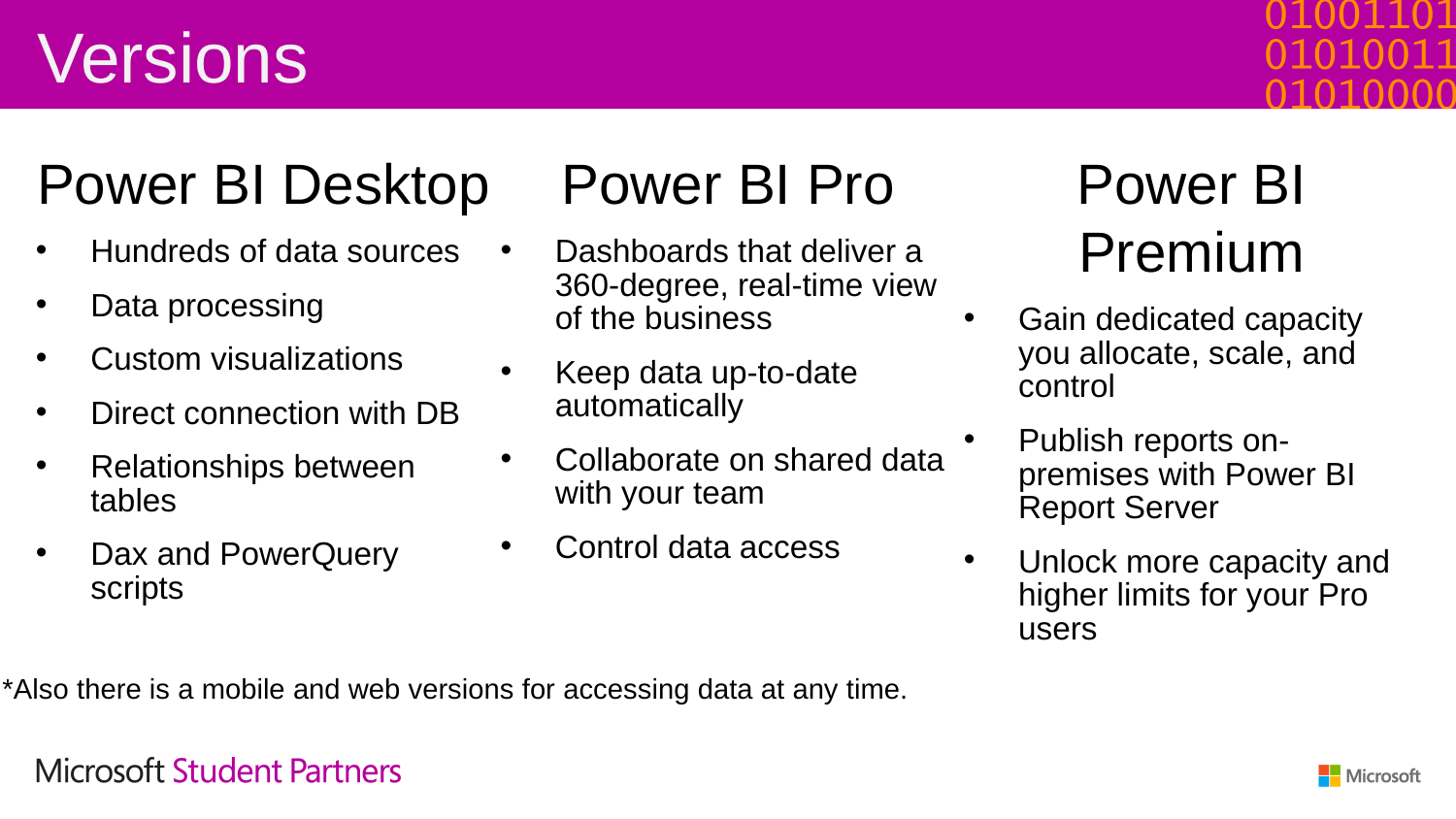

# Versions
Power BI Desktop
Hundreds of data sources
Data processing
Custom visualizations
Direct connection with DB
Relationships between tables
Dax and PowerQuery scripts

Power BI Pro
Dashboards that deliver a 360-degree, real-time view of the business
Keep data up-to-date automatically
Collaborate on shared data with your team
Control data access
Power BI Premium
Gain dedicated capacity you allocate, scale, and control
Publish reports on-premises with Power BI Report Server
Unlock more capacity and higher limits for your Pro users

*Also there is a mobile and web versions for accessing data at any time.